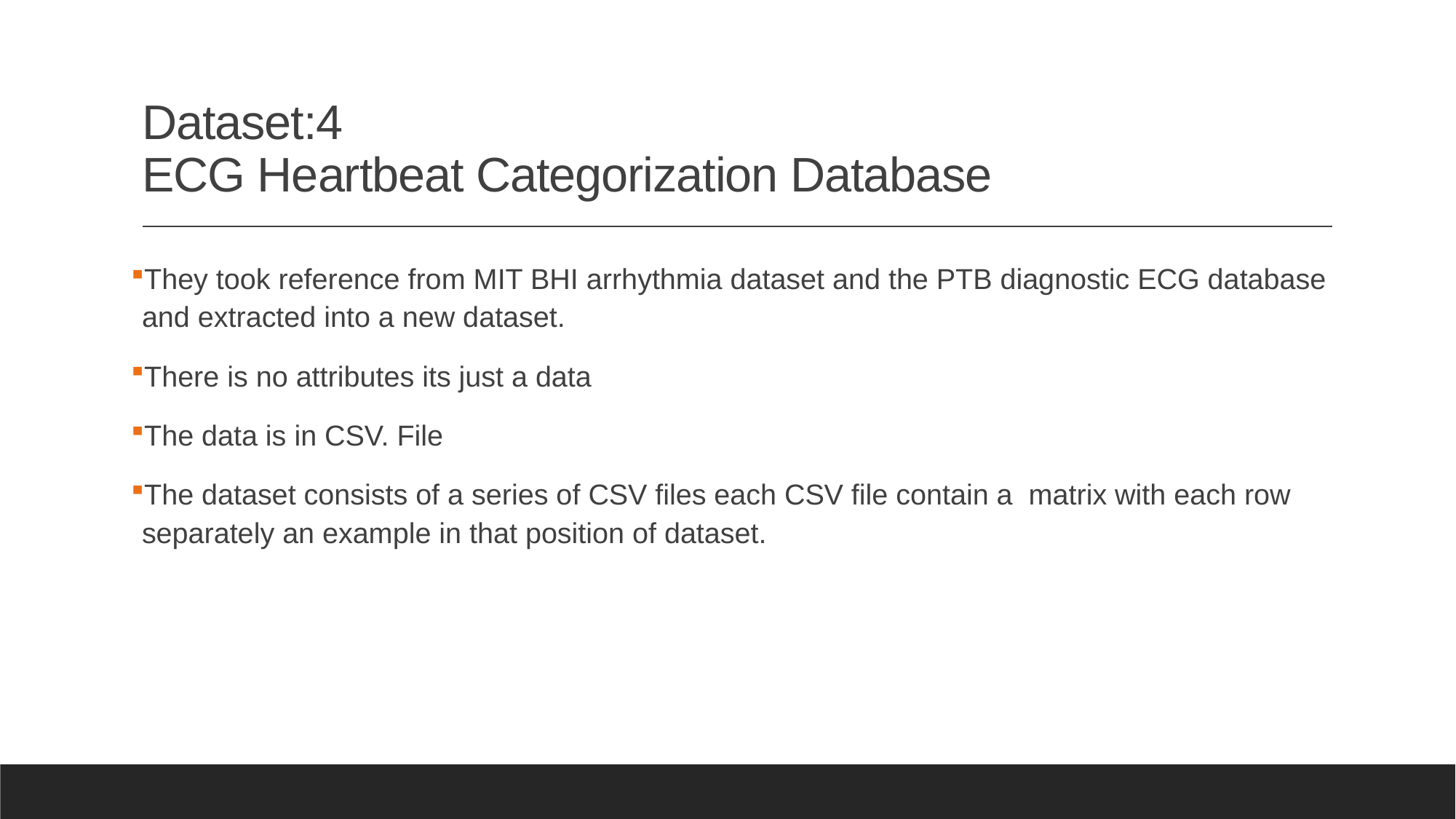

# Dataset:4 ECG Heartbeat Categorization Database
They took reference from MIT BHI arrhythmia dataset and the PTB diagnostic ECG database and extracted into a new dataset.
There is no attributes its just a data
The data is in CSV. File
The dataset consists of a series of CSV files each CSV file contain a  matrix with each row separately an example in that position of dataset.